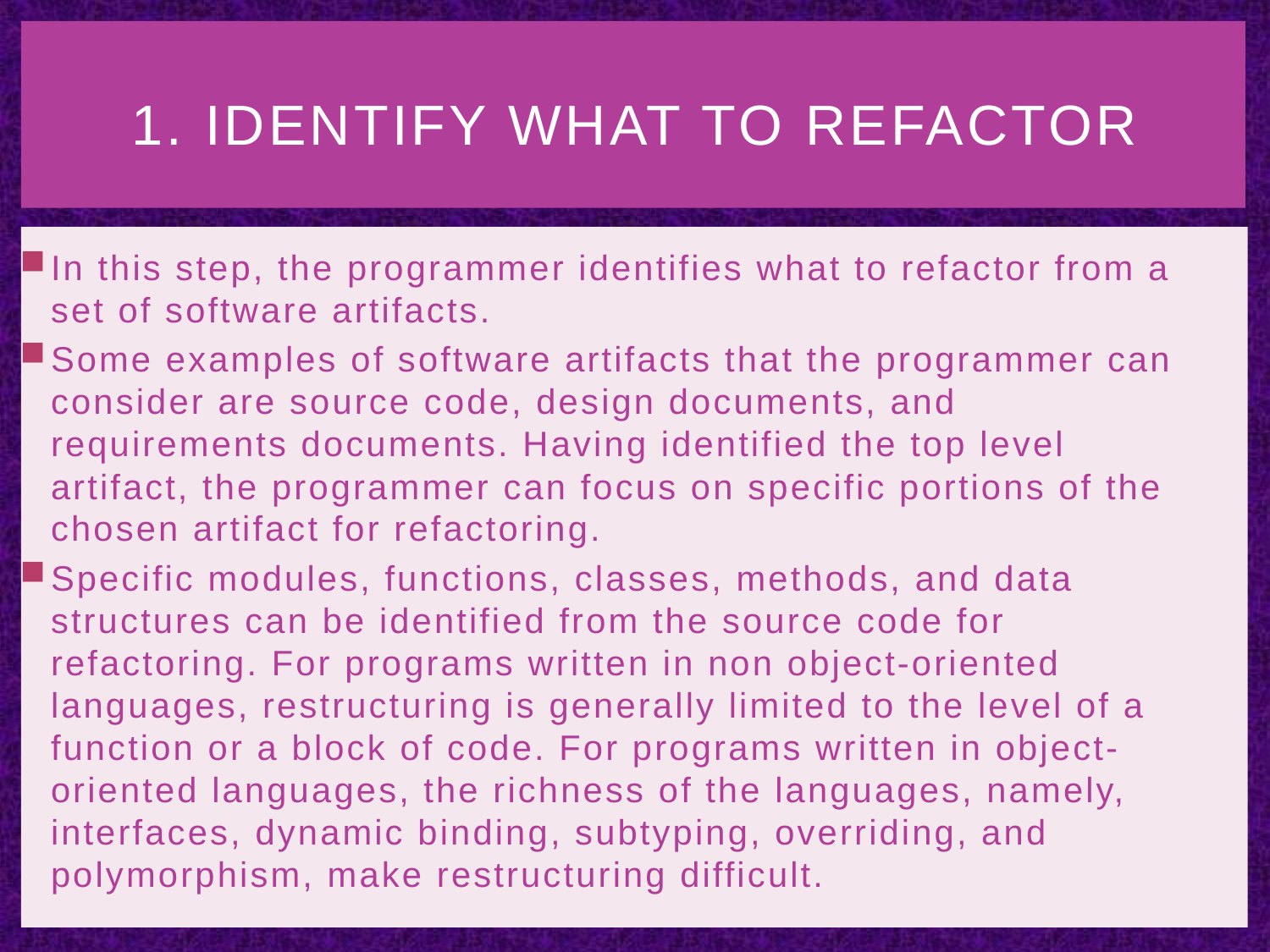

# 1. Identify What to Refactor
In this step, the programmer identifies what to refactor from a set of software artifacts.
Some examples of software artifacts that the programmer can consider are source code, design documents, and requirements documents. Having identified the top level artifact, the programmer can focus on specific portions of the chosen artifact for refactoring.
Specific modules, functions, classes, methods, and data structures can be identified from the source code for refactoring. For programs written in non object-oriented languages, restructuring is generally limited to the level of a function or a block of code. For programs written in object-oriented languages, the richness of the languages, namely, interfaces, dynamic binding, subtyping, overriding, and polymorphism, make restructuring difficult.